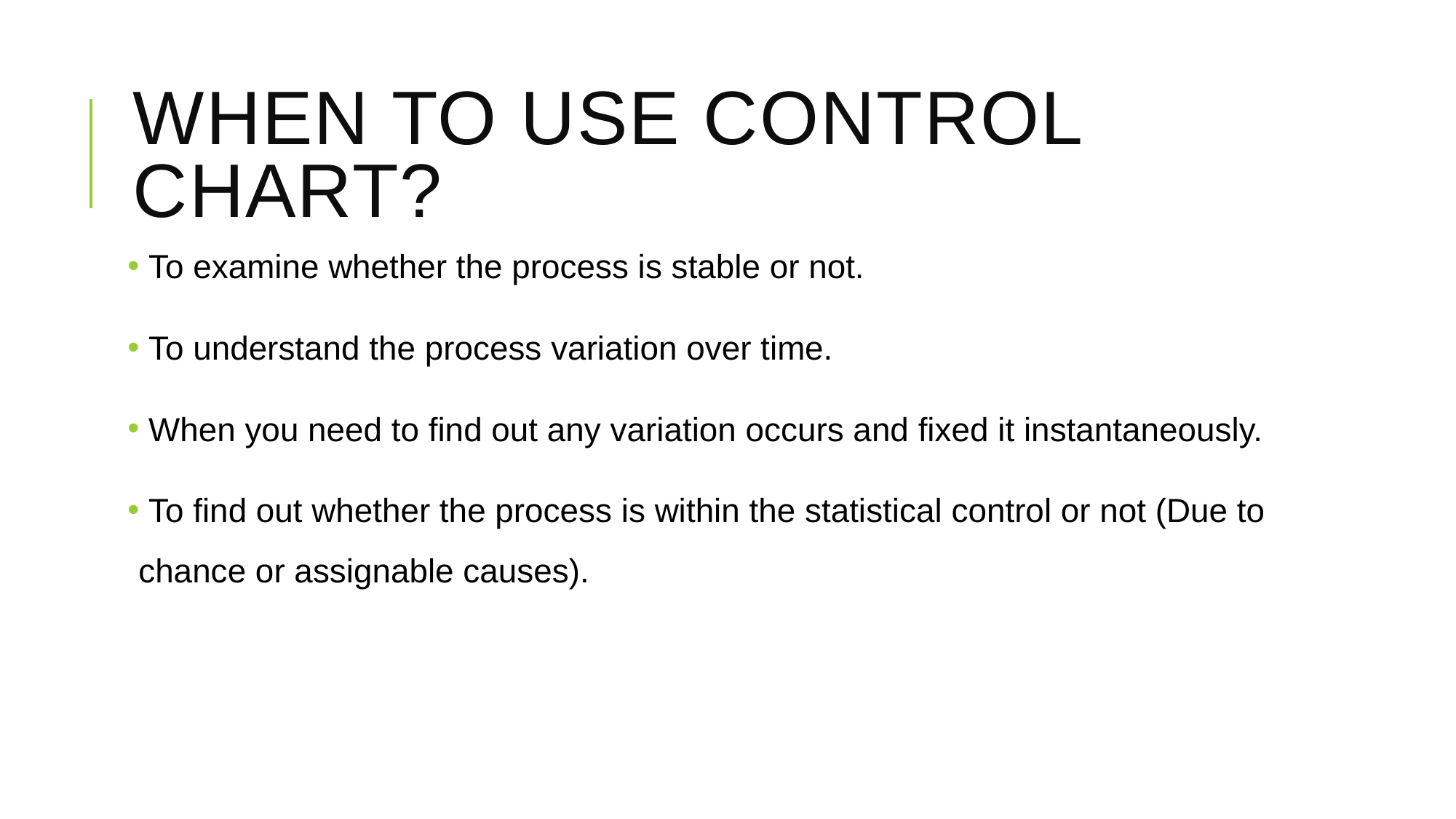

# When to use control chart?
 To examine whether the process is stable or not.
 To understand the process variation over time.
 When you need to find out any variation occurs and fixed it instantaneously.
 To find out whether the process is within the statistical control or not (Due to chance or assignable causes).